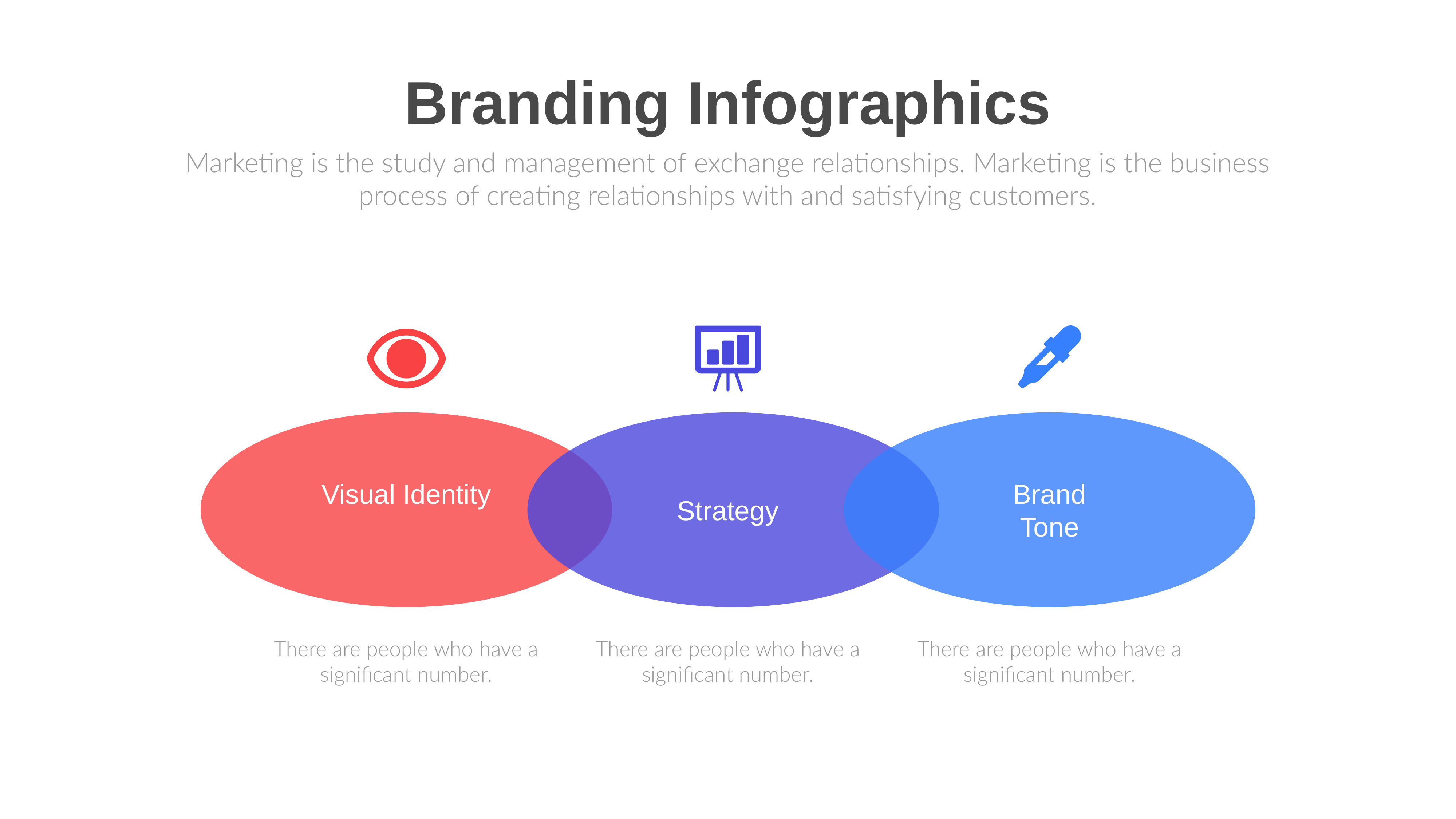

Branding Infographics
Marketing is the study and management of exchange relationships. Marketing is the business process of creating relationships with and satisfying customers.

Brand Tone
Visual Identity
Strategy
There are people who have a significant number.
There are people who have a significant number.
There are people who have a significant number.